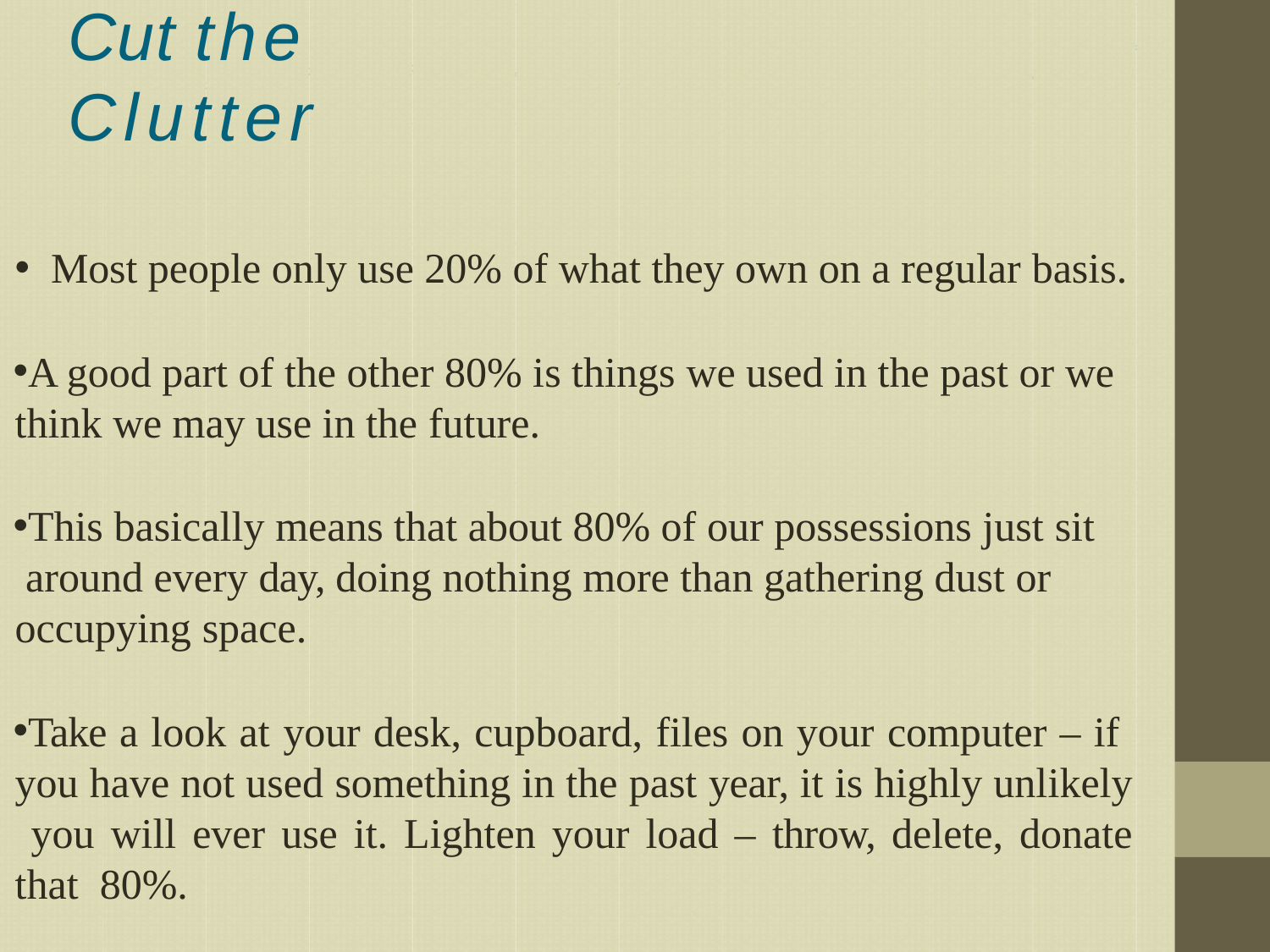

# Cut the Clutter
Most people only use 20% of what they own on a regular basis.

A good part of the other 80% is things we used in the past or we  think we may use in the future.

This basically means that about 80% of our possessions just sit  around every day, doing nothing more than gathering dust or  occupying space.

Take a look at your desk, cupboard, files on your computer – if  you have not used something in the past year, it is highly unlikely  you will ever use it. Lighten your load – throw, delete, donate that  80%.